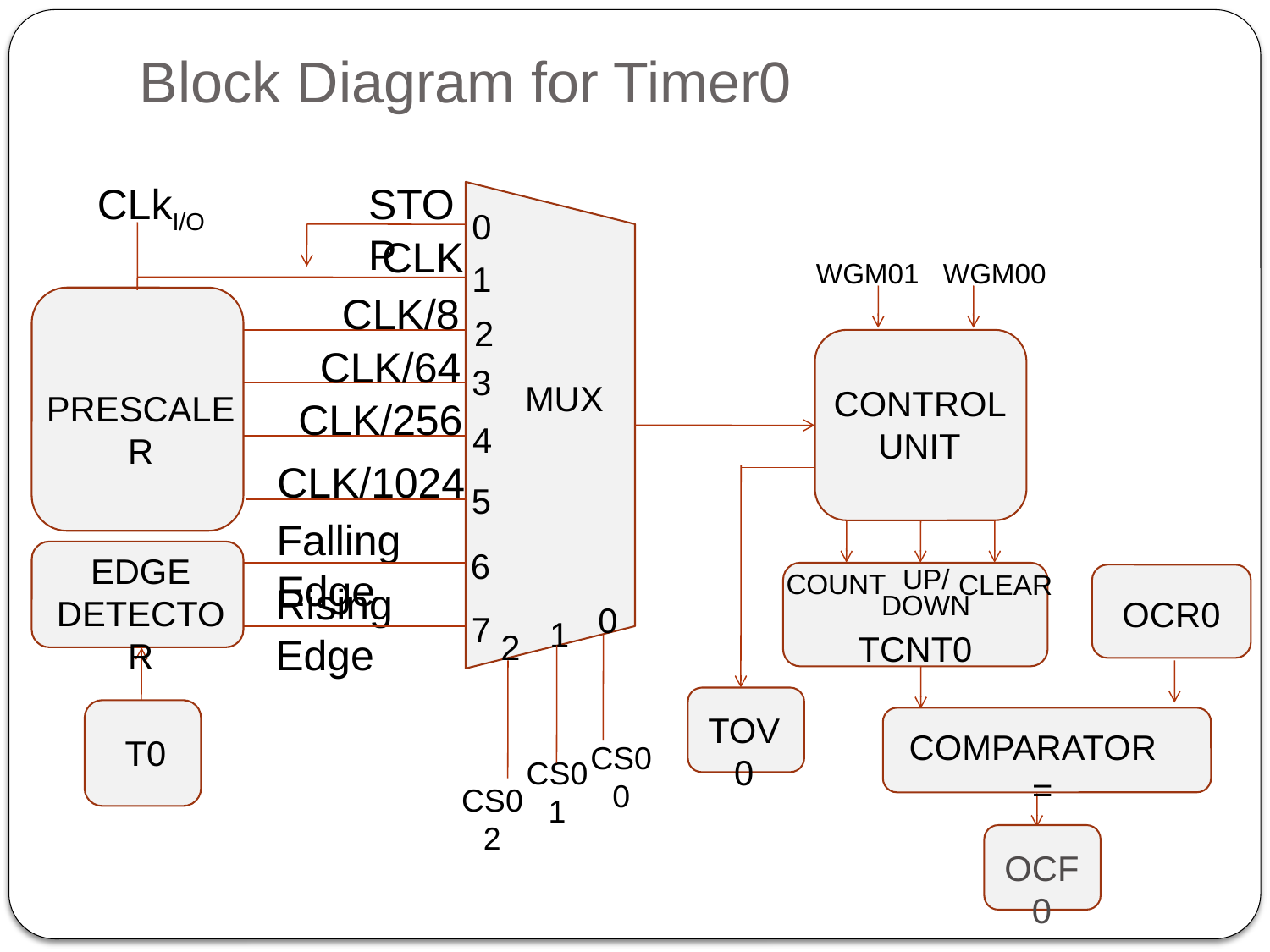

# Block Diagram for Timer0
CLkI/O
STOP
0
CLK
WGM01
WGM00
1
CLK/8

2

CLK/64

3
MUX
CONTROL UNIT
PRESCALER
CLK/256
4
CLK/1024
5
Falling Edge
6

EDGE DETECTOR
COUNT
CLEAR
UP/ DOWN

Rising Edge
OCR0
0
7
1
2
TCNT0

TOV0

COMPARATOR   =
T0
CS00
CS01
CS02

OCF0